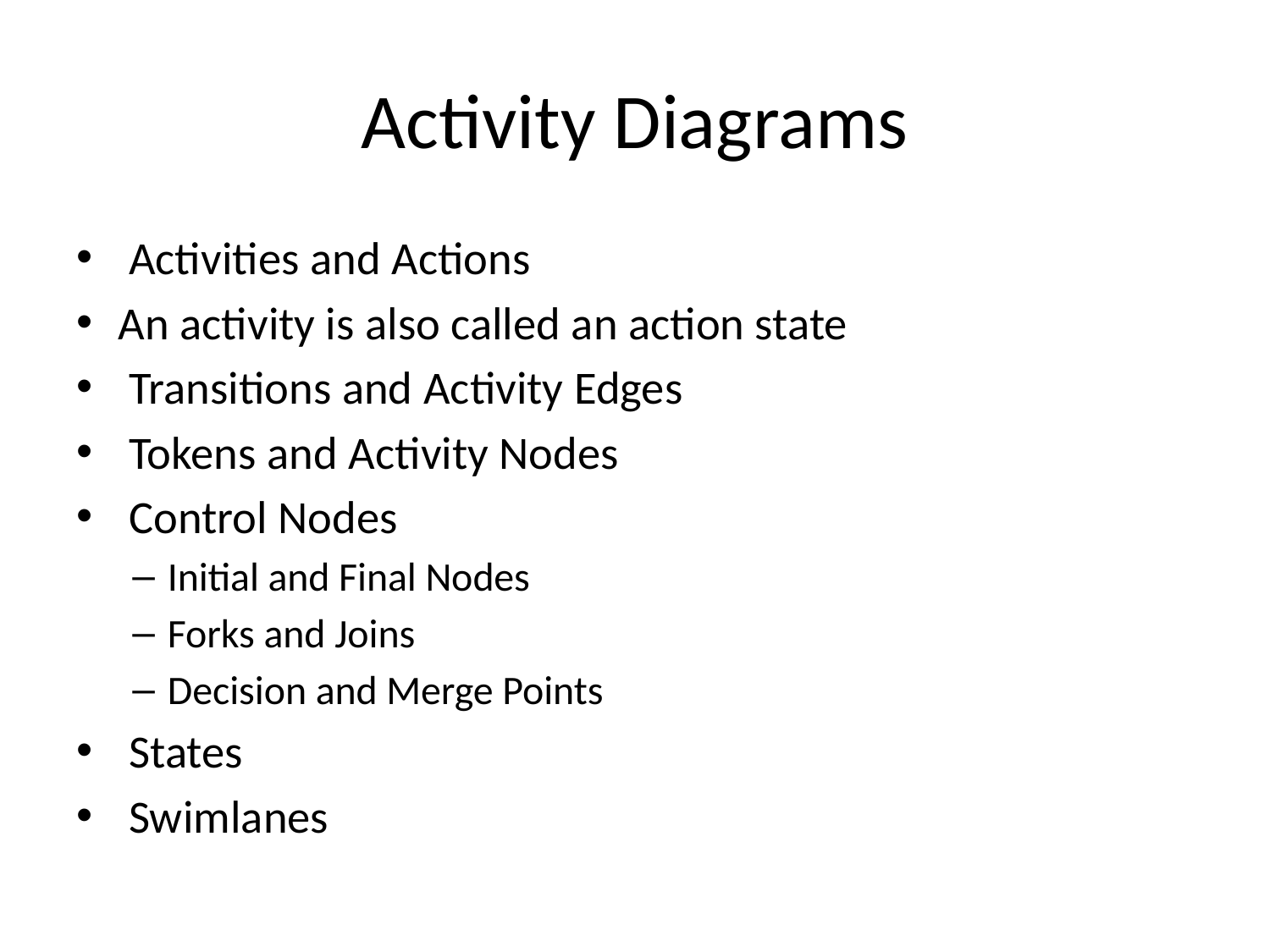

# Activity Diagrams
 Activities and Actions
An activity is also called an action state
 Transitions and Activity Edges
 Tokens and Activity Nodes
 Control Nodes
Initial and Final Nodes
Forks and Joins
Decision and Merge Points
 States
 Swimlanes